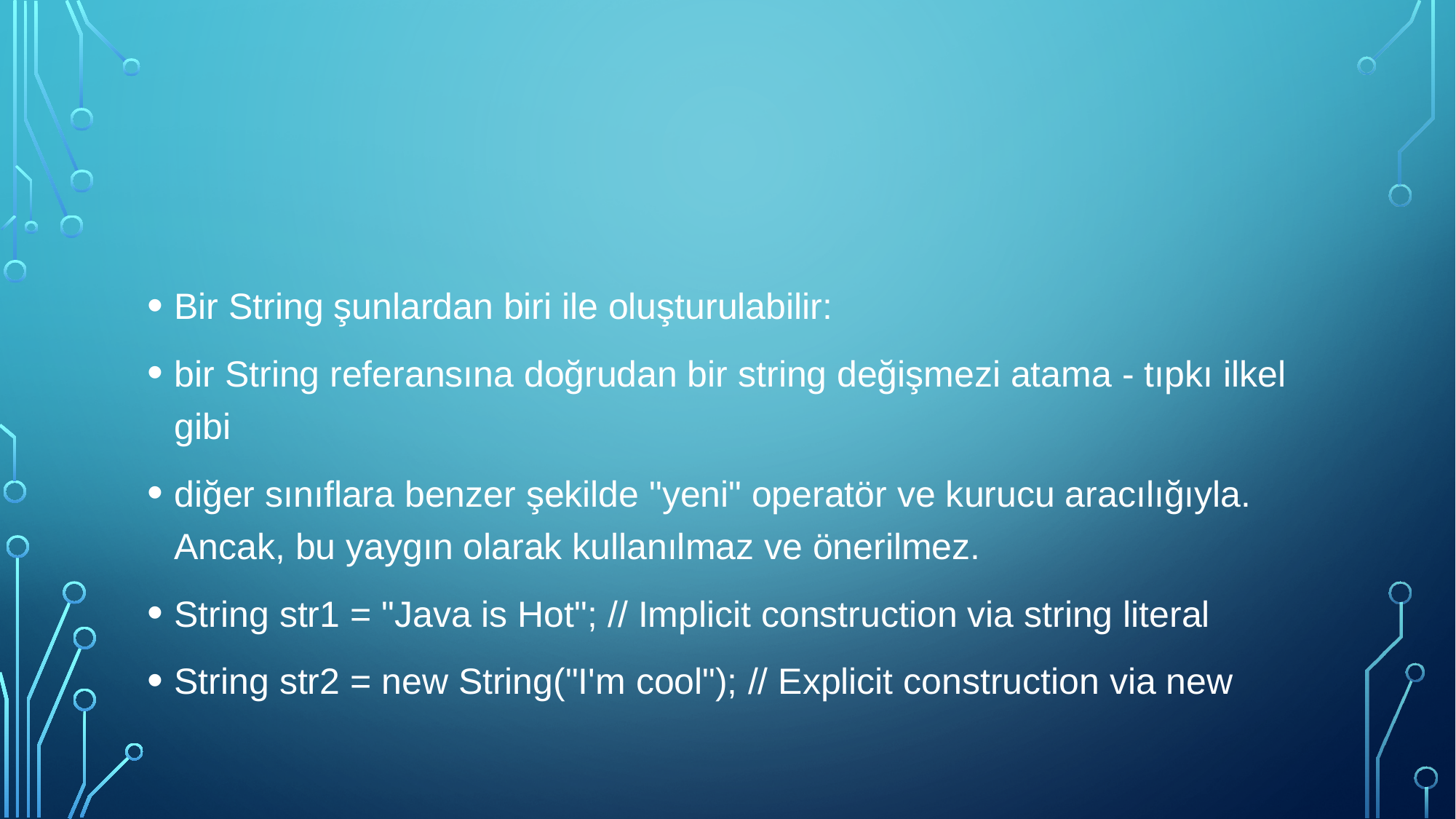

#
Bir String şunlardan biri ile oluşturulabilir:
bir String referansına doğrudan bir string değişmezi atama - tıpkı ilkel gibi
diğer sınıflara benzer şekilde "yeni" operatör ve kurucu aracılığıyla. Ancak, bu yaygın olarak kullanılmaz ve önerilmez.
String str1 = "Java is Hot"; // Implicit construction via string literal
String str2 = new String("I'm cool"); // Explicit construction via new